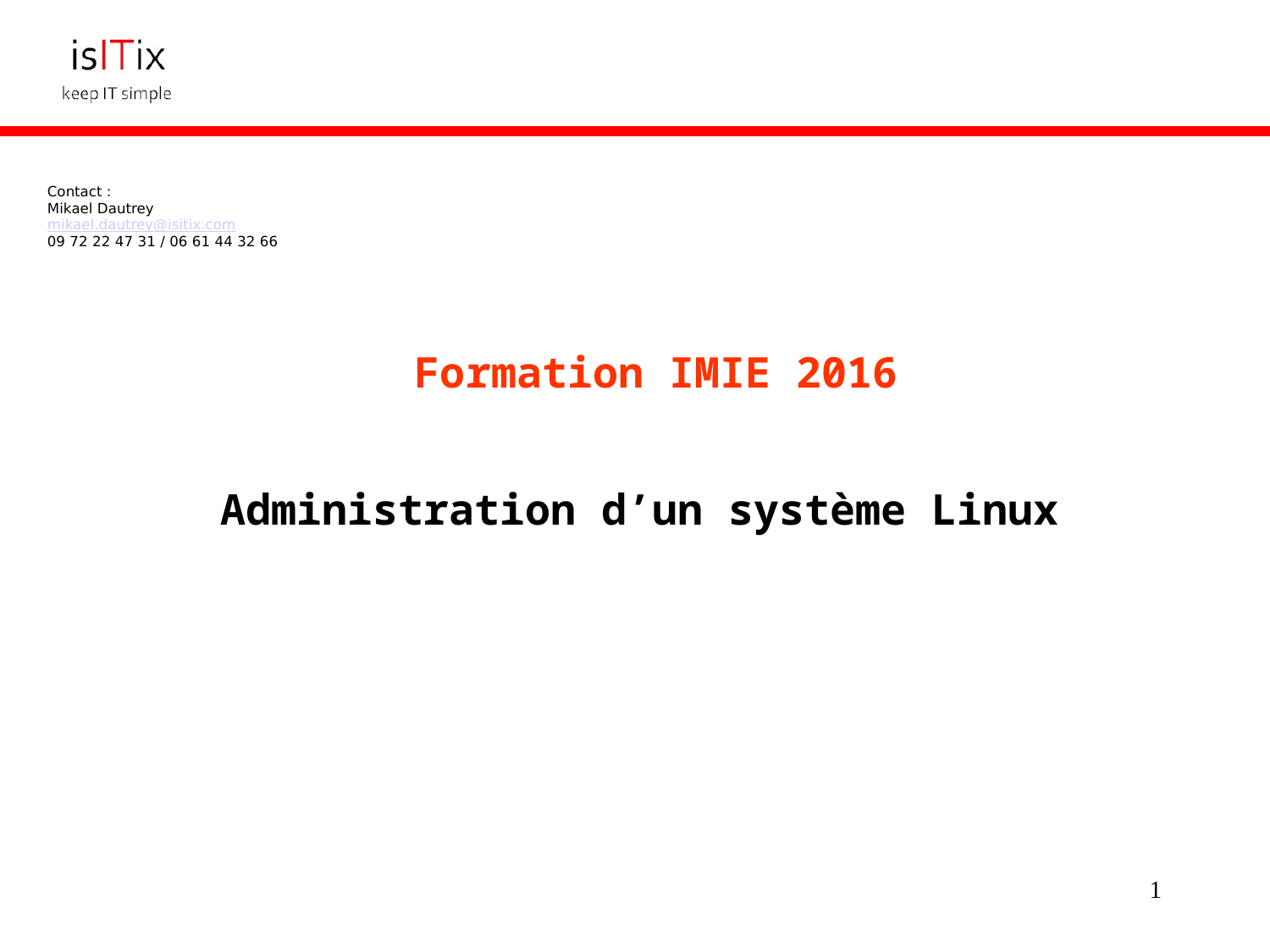

Contact :
Mikael Dautrey
mikael.dautrey@isitix.com
09 72 22 47 31 / 06 61 44 32 66
# Formation IMIE 2016
Administration d’un système Linux
1